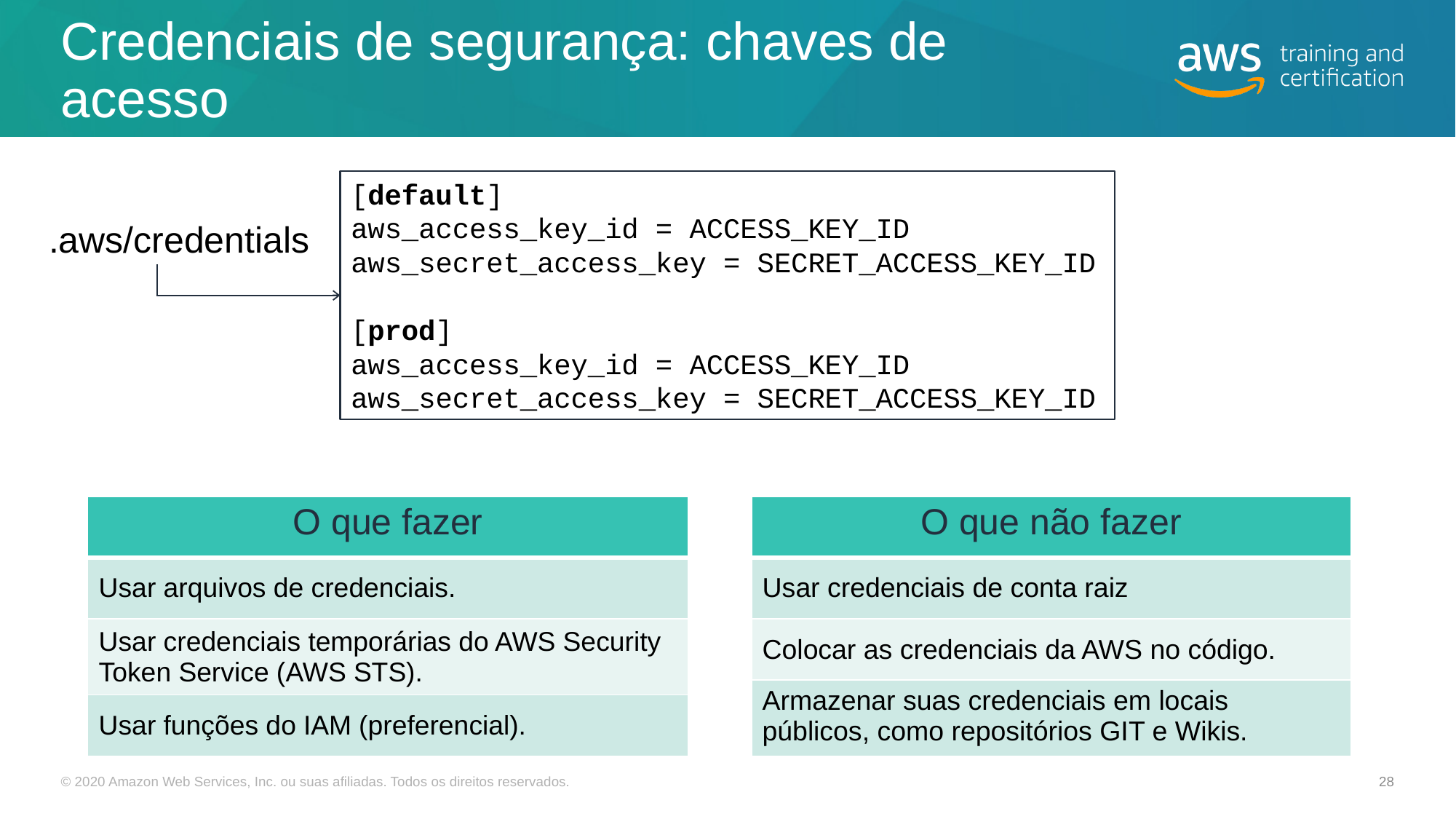

# Credenciais de segurança: chaves de acesso
[default]
aws_access_key_id = ACCESS_KEY_ID
aws_secret_access_key = SECRET_ACCESS_KEY_ID
[prod]
aws_access_key_id = ACCESS_KEY_ID
aws_secret_access_key = SECRET_ACCESS_KEY_ID
.aws/credentials

| O que fazer |
| --- |
| Usar arquivos de credenciais. |
| Usar credenciais temporárias do AWS Security Token Service (AWS STS). |
| Usar funções do IAM (preferencial). |
| O que não fazer |
| --- |
| Usar credenciais de conta raiz |
| Colocar as credenciais da AWS no código. |
| Armazenar suas credenciais em locais públicos, como repositórios GIT e Wikis. |
© 2020 Amazon Web Services, Inc. ou suas afiliadas. Todos os direitos reservados.
28